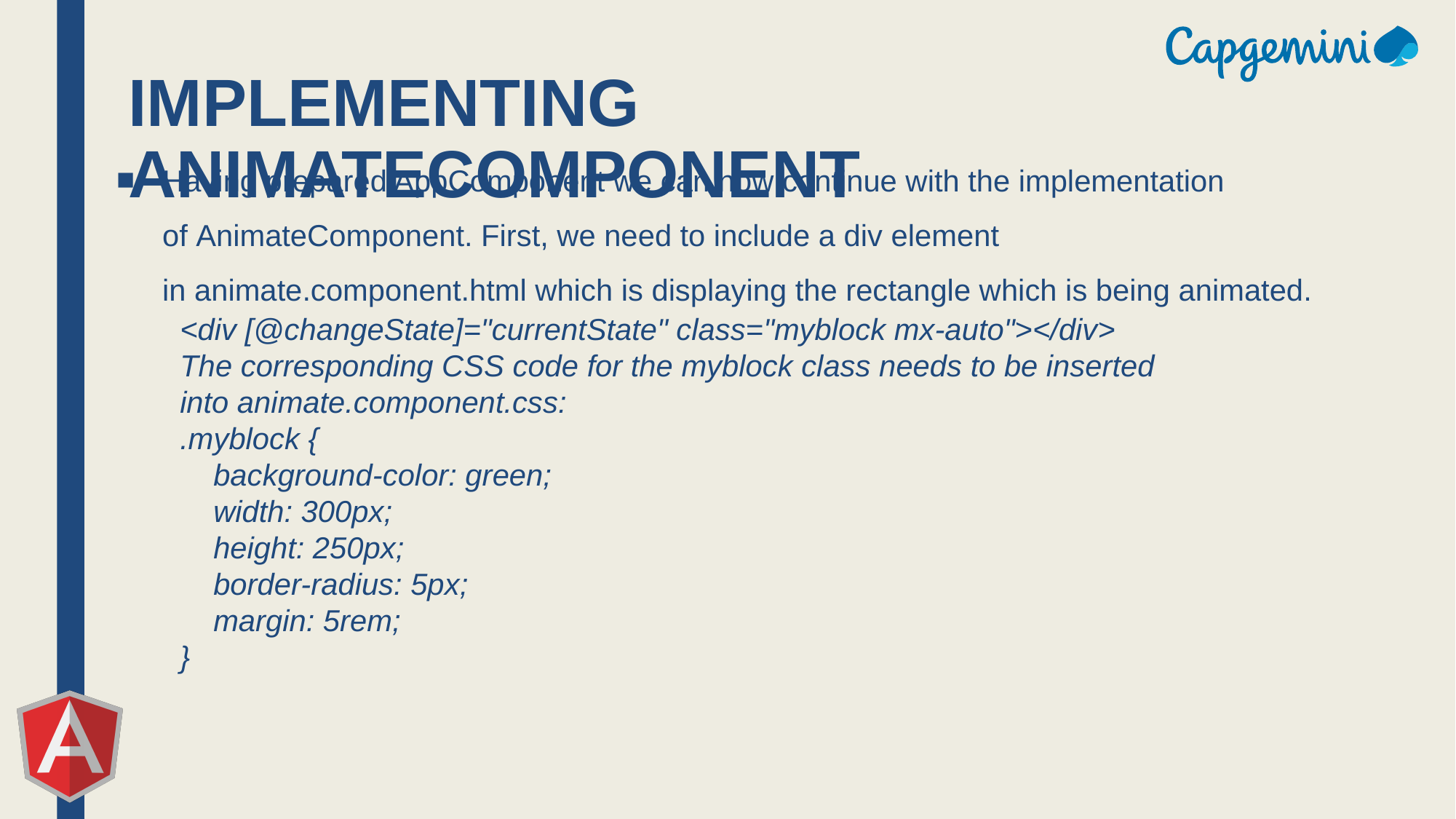

# Implementing AnimateComponent
Having prepared AppComponent we can now continue with the implementation of AnimateComponent. First, we need to include a div element in animate.component.html which is displaying the rectangle which is being animated.
<div [@changeState]="currentState" class="myblock mx-auto"></div>
The corresponding CSS code for the myblock class needs to be inserted into animate.component.css:
.myblock {
    background-color: green;
    width: 300px;
    height: 250px;
    border-radius: 5px;
    margin: 5rem;
}